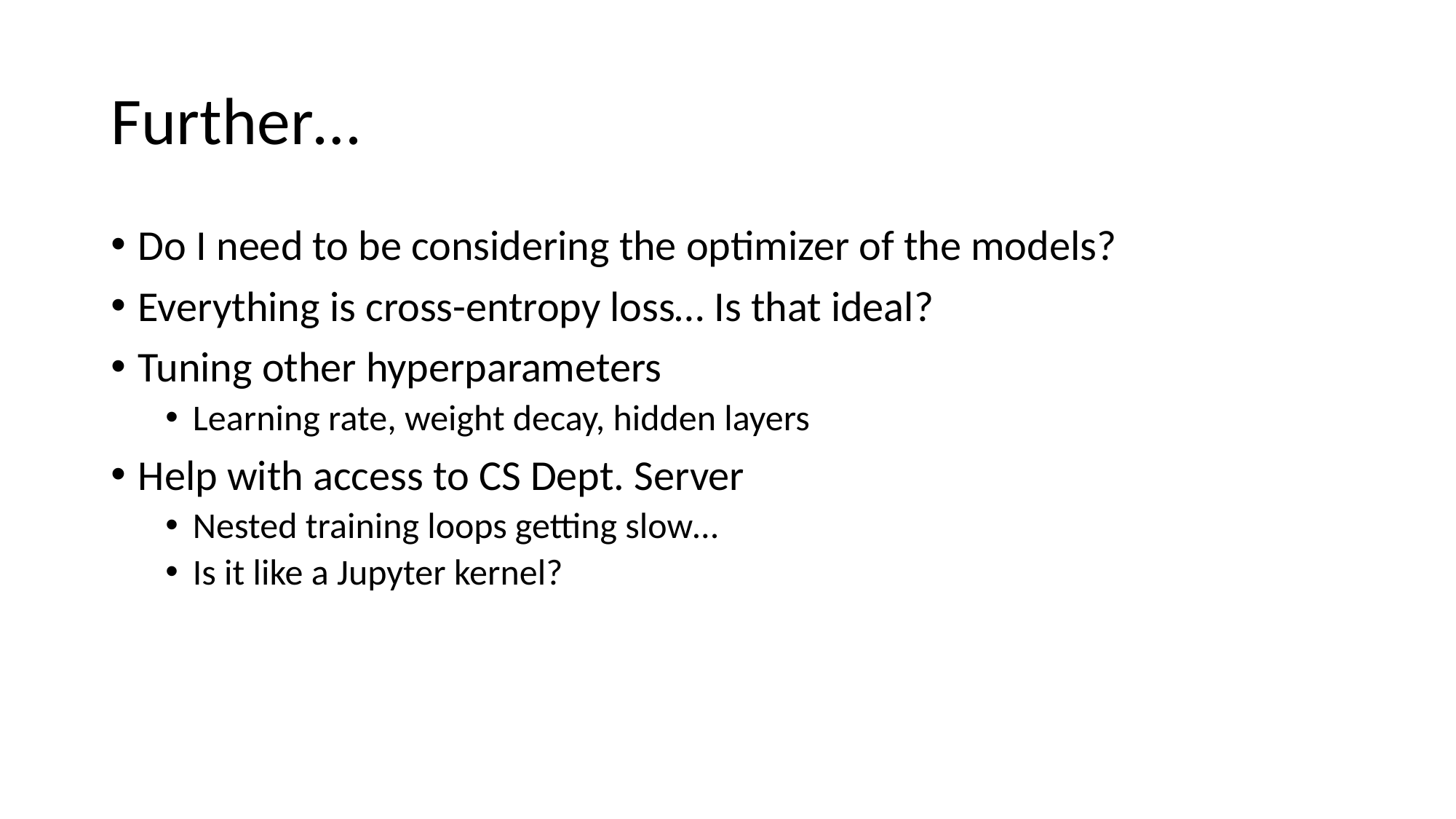

# Further…
Do I need to be considering the optimizer of the models?
Everything is cross-entropy loss… Is that ideal?
Tuning other hyperparameters
Learning rate, weight decay, hidden layers
Help with access to CS Dept. Server
Nested training loops getting slow…
Is it like a Jupyter kernel?